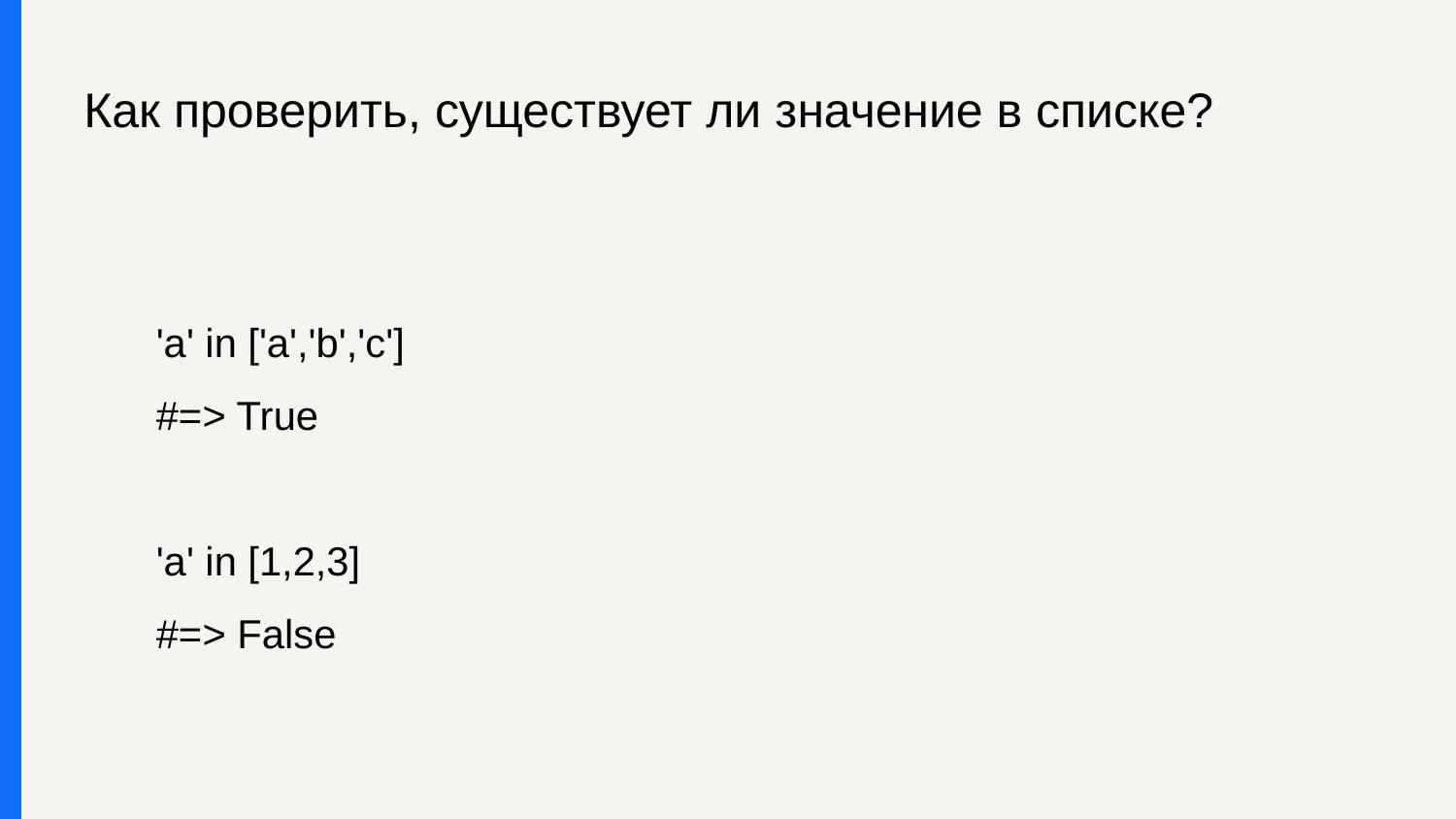

# Как проверить, существует ли значение в списке?
'a' in ['a','b','c']
#=> True

'a' in [1,2,3]
#=> False